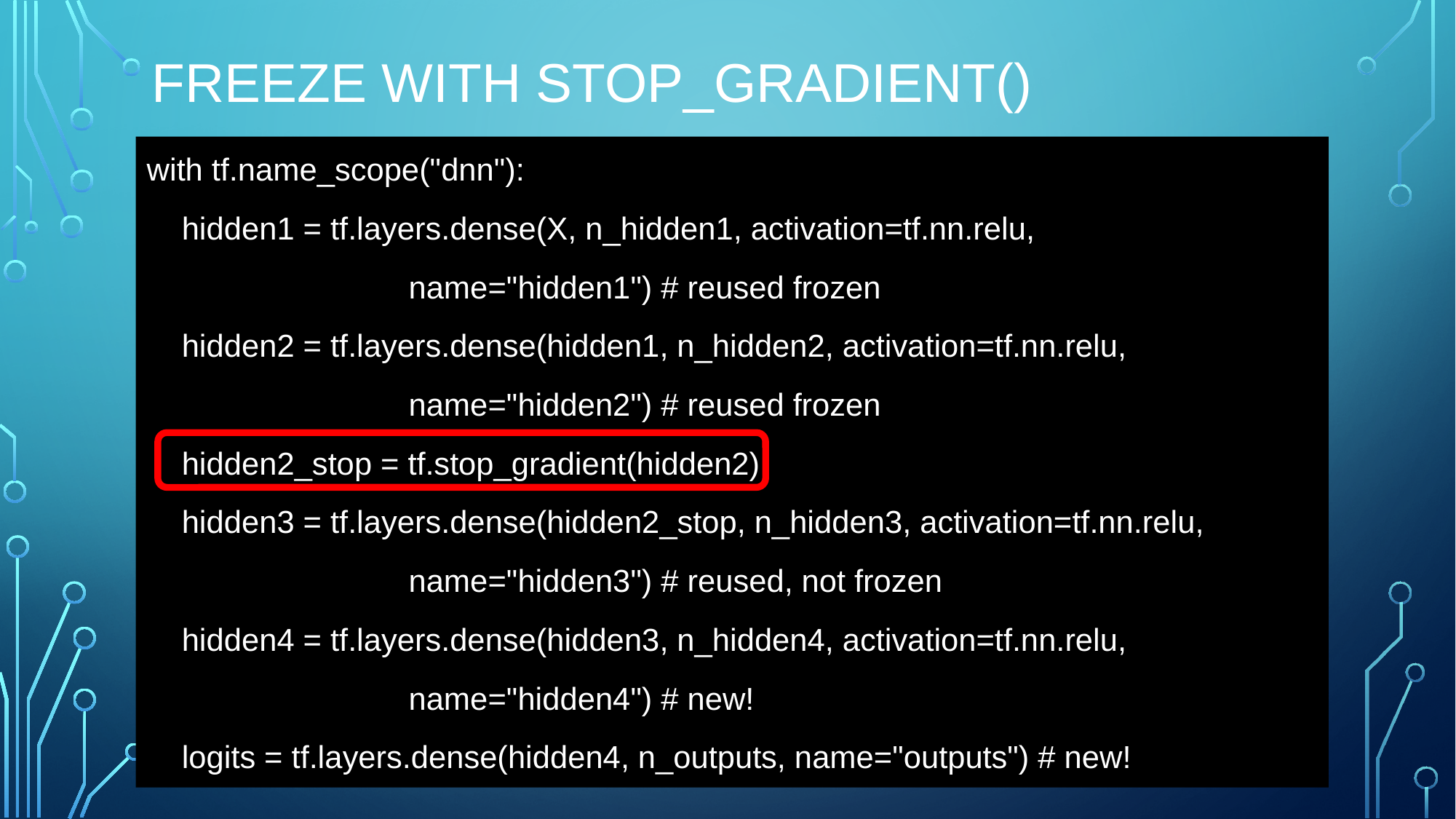

# Freeze with stop_gradient()
with tf.name_scope("dnn"):
    hidden1 = tf.layers.dense(X, n_hidden1, activation=tf.nn.relu,
                              name="hidden1") # reused frozen
    hidden2 = tf.layers.dense(hidden1, n_hidden2, activation=tf.nn.relu,
                              name="hidden2") # reused frozen
    hidden2_stop = tf.stop_gradient(hidden2)
    hidden3 = tf.layers.dense(hidden2_stop, n_hidden3, activation=tf.nn.relu,
                              name="hidden3") # reused, not frozen
    hidden4 = tf.layers.dense(hidden3, n_hidden4, activation=tf.nn.relu,
                              name="hidden4") # new!
    logits = tf.layers.dense(hidden4, n_outputs, name="outputs") # new!